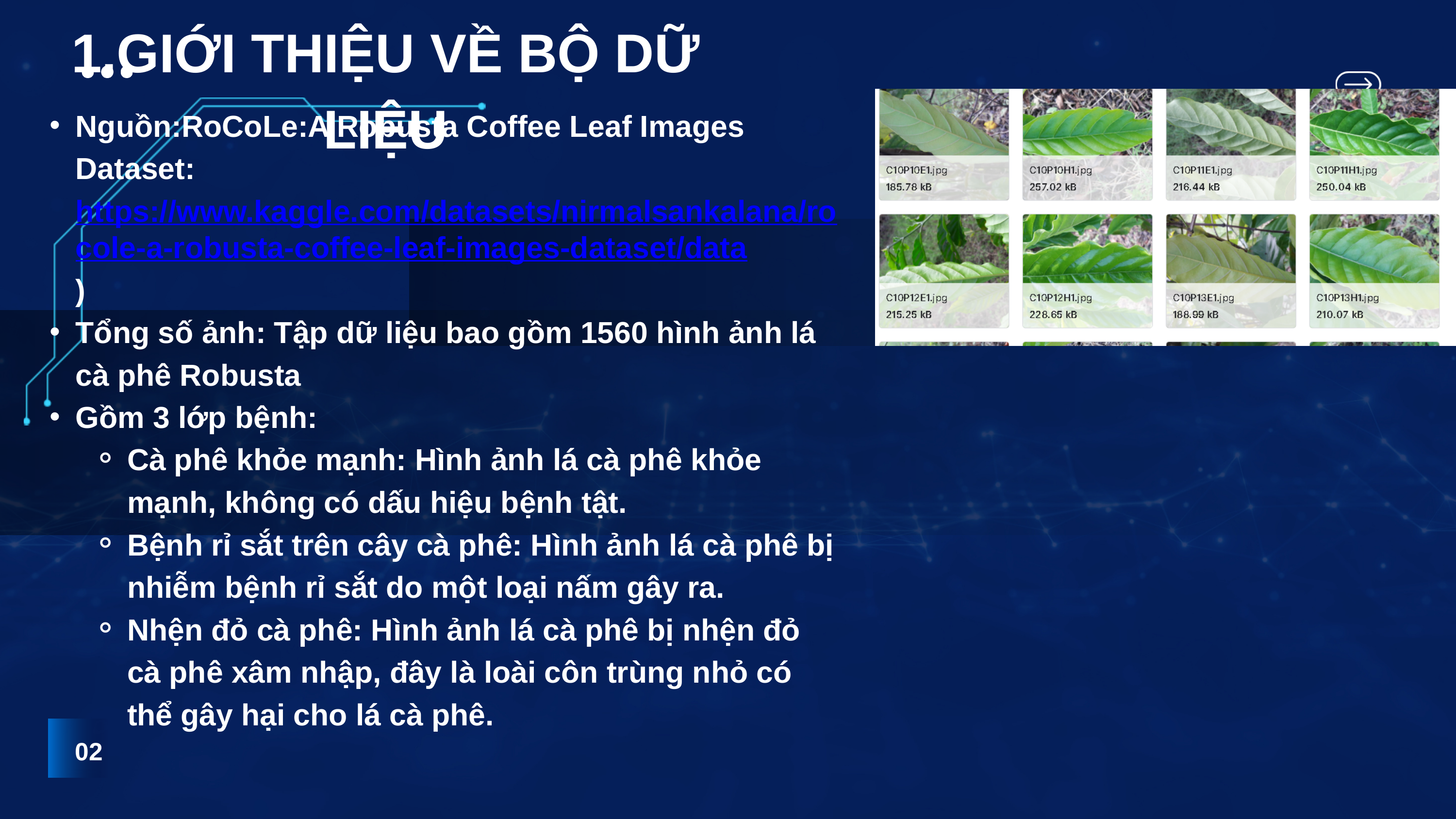

1.GIỚI THIỆU VỀ BỘ DỮ LIỆU

Nguồn:RoCoLe:A Robusta Coffee Leaf Images Dataset: https://www.kaggle.com/datasets/nirmalsankalana/rocole-a-robusta-coffee-leaf-images-dataset/data)
Tổng số ảnh: Tập dữ liệu bao gồm 1560 hình ảnh lá cà phê Robusta
Gồm 3 lớp bệnh:
Cà phê khỏe mạnh: Hình ảnh lá cà phê khỏe mạnh, không có dấu hiệu bệnh tật.
Bệnh rỉ sắt trên cây cà phê: Hình ảnh lá cà phê bị nhiễm bệnh rỉ sắt do một loại nấm gây ra.
Nhện đỏ cà phê: Hình ảnh lá cà phê bị nhện đỏ cà phê xâm nhập, đây là loài côn trùng nhỏ có thể gây hại cho lá cà phê.

02